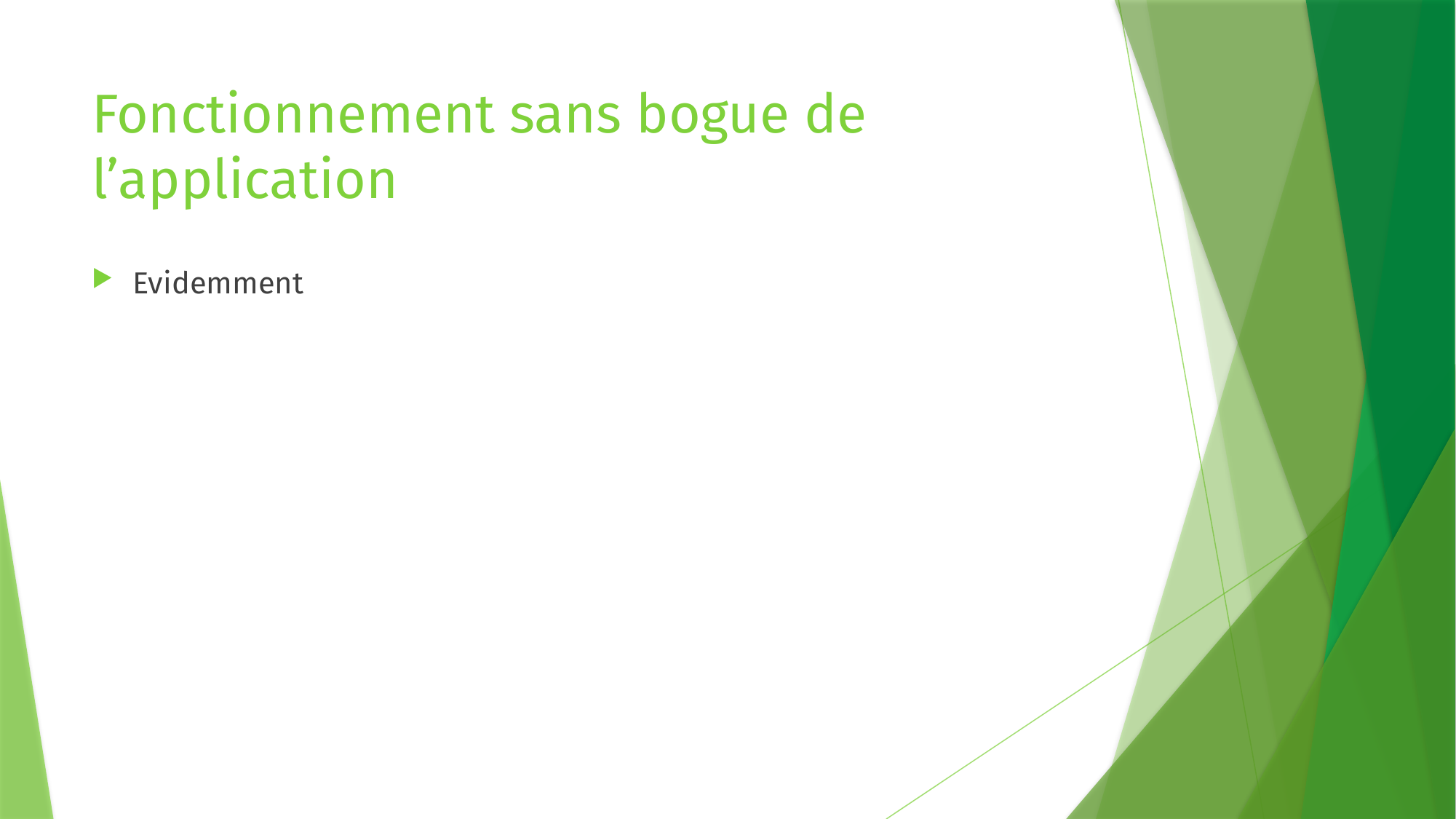

# Fonctionnement sans bogue de l’application
Evidemment